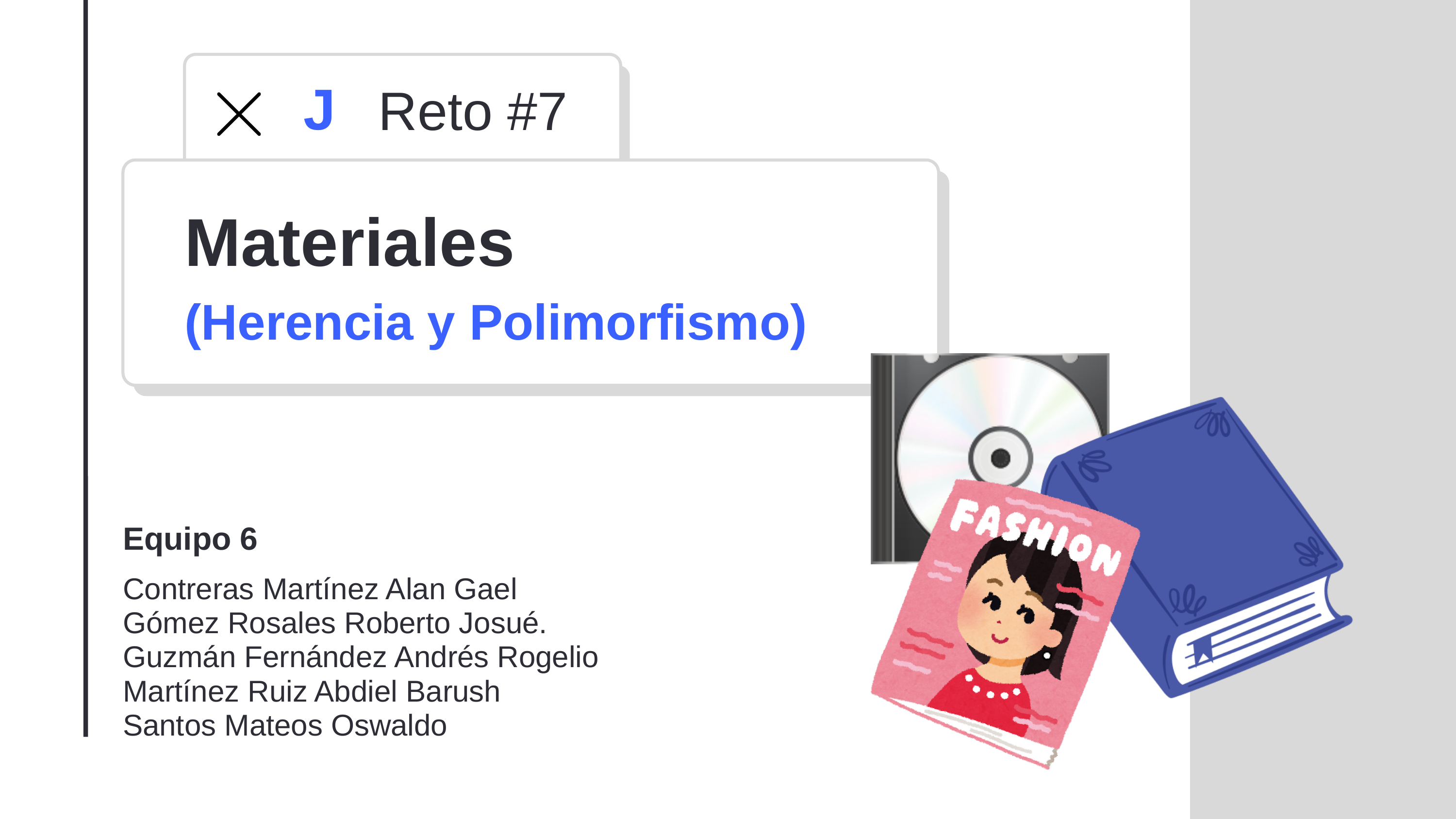

J
Reto #7

Materiales
(Herencia y Polimorfismo)

Equipo 6
Contreras Martínez Alan Gael
Gómez Rosales Roberto Josué.
Guzmán Fernández Andrés Rogelio
Martínez Ruiz Abdiel Barush
Santos Mateos Oswaldo